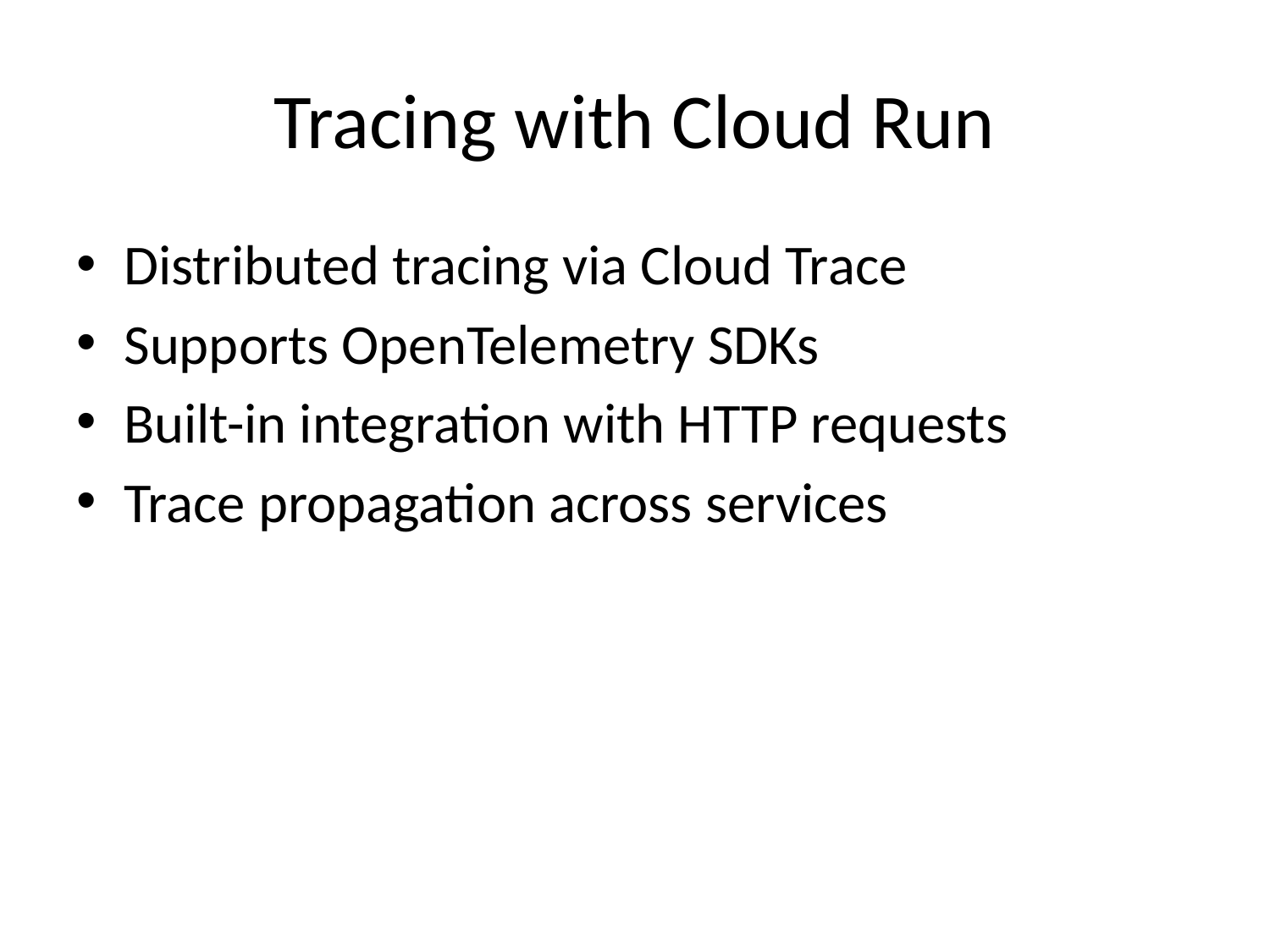

# Tracing with Cloud Run
Distributed tracing via Cloud Trace
Supports OpenTelemetry SDKs
Built-in integration with HTTP requests
Trace propagation across services